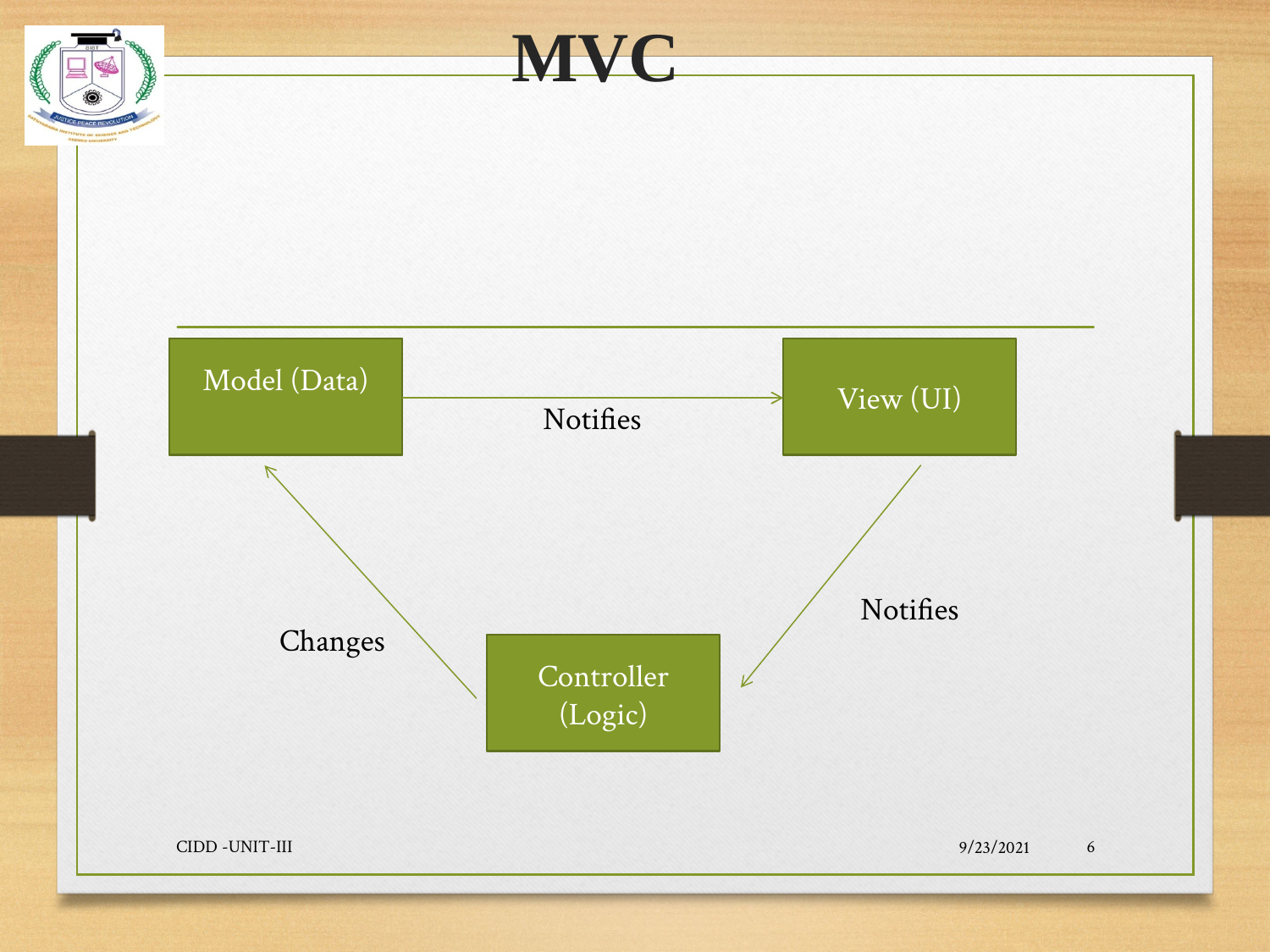

# MVC

Model (Data)
Notifies
Notifies
Changes
Controller (Logic)
View (UI)
Model (Data)
CIDD -UNIT-III
9/23/2021
6